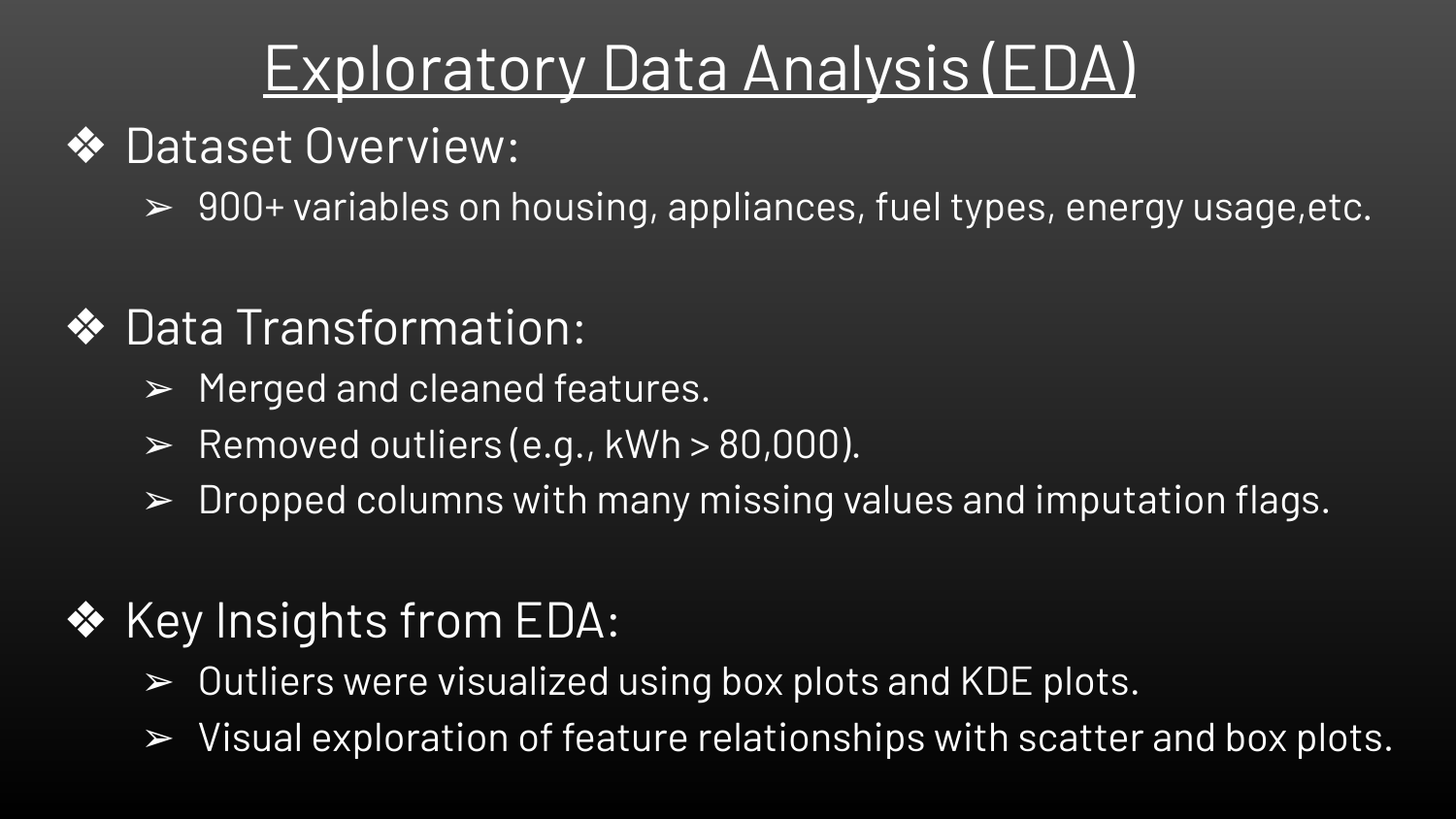

Exploratory Data Analysis (EDA)
Dataset Overview:
900+ variables on housing, appliances, fuel types, energy usage,etc.

Data Transformation:
Merged and cleaned features.
Removed outliers (e.g., kWh > 80,000).
Dropped columns with many missing values and imputation flags.

Key Insights from EDA:
Outliers were visualized using box plots and KDE plots.
Visual exploration of feature relationships with scatter and box plots.